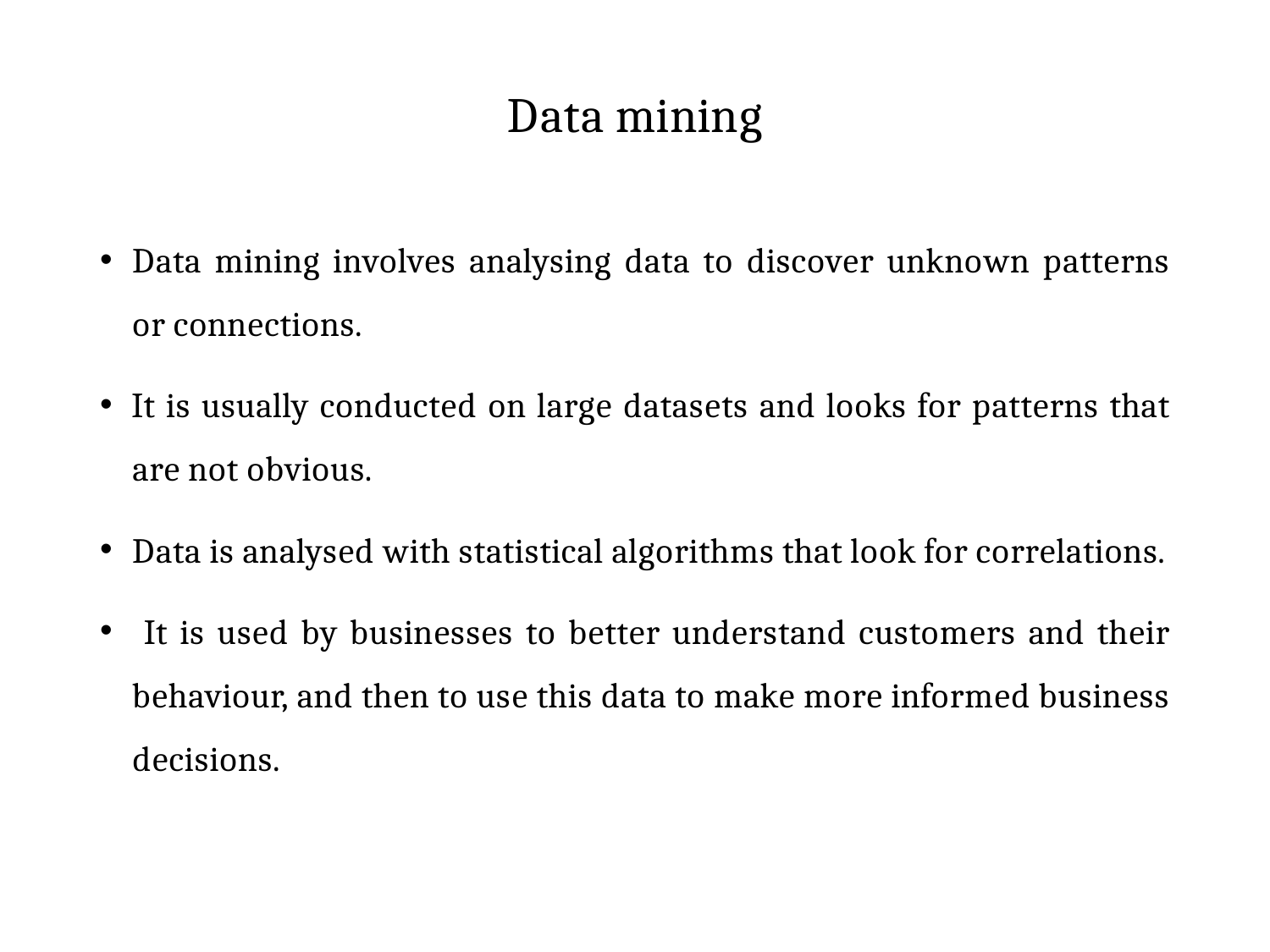

# Data mining
Data mining involves analysing data to discover unknown patterns or connections.
It is usually conducted on large datasets and looks for patterns that are not obvious.
Data is analysed with statistical algorithms that look for correlations.
 It is used by businesses to better understand customers and their behaviour, and then to use this data to make more informed business decisions.